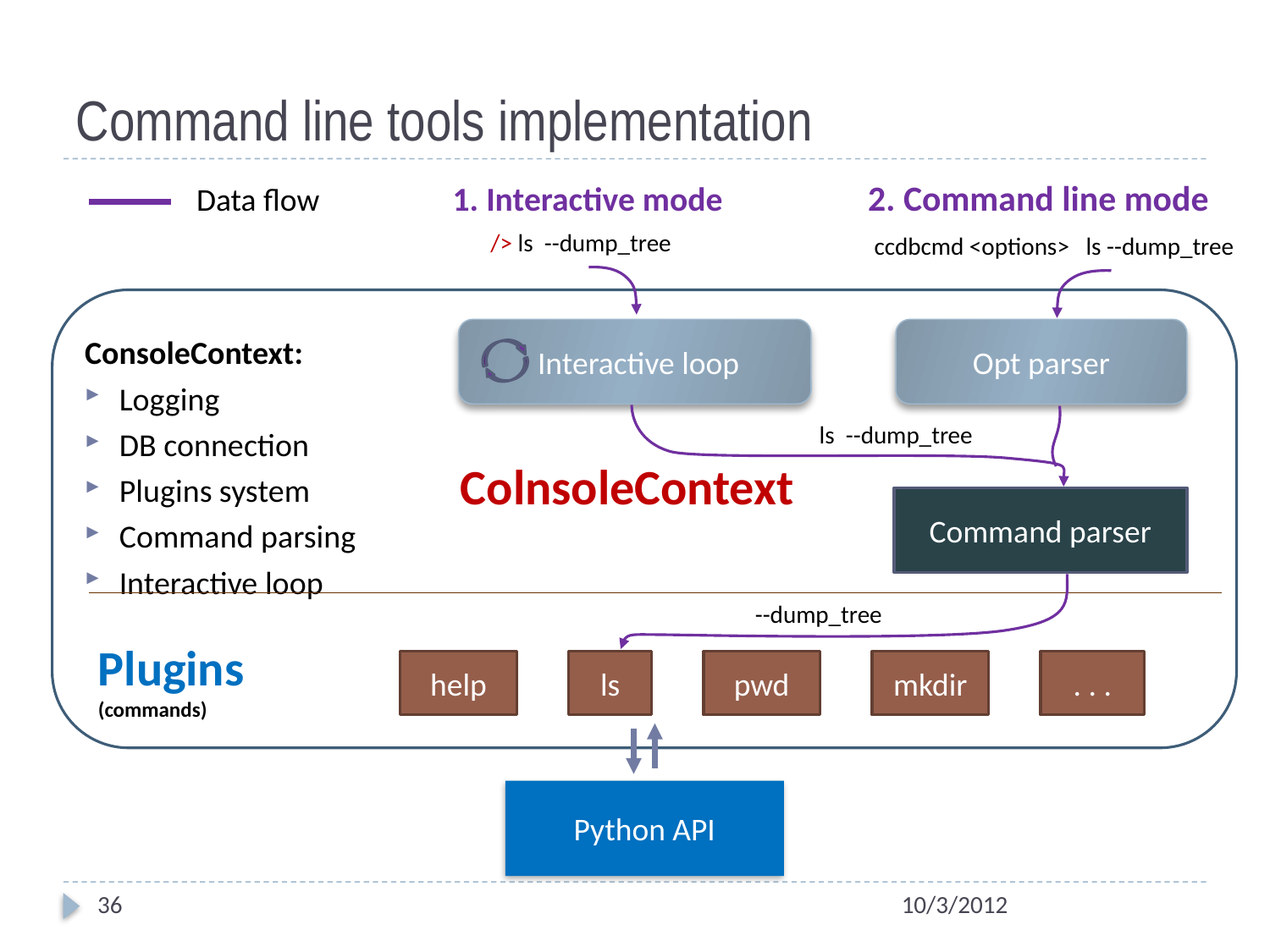

# Command line tools implementation
2. Command line mode

1. Interactive mode

Data flow
/> ls  --dump_tree
ccdbcmd <options>   ls --dump_tree

Opt parser
  Interactive loop
ConsoleContext:
Logging
DB connection
Plugins system
Command parsing
Interactive loop

ls  --dump_tree
ColnsoleContext
Command parser

--dump_tree
Plugins
(commands)
help
ls
pwd
mkdir
. . .
Python API
36
10/3/2012